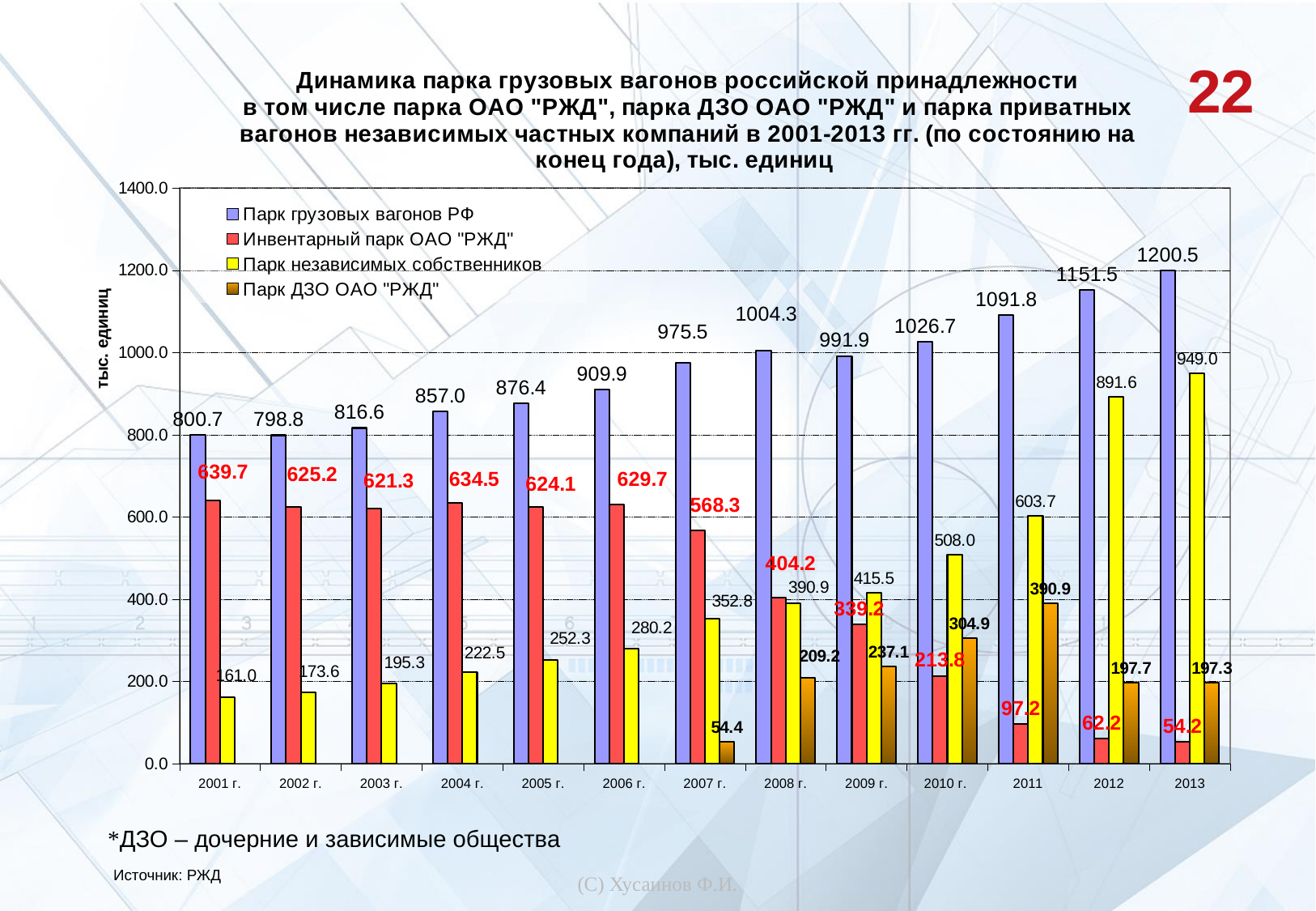

### Chart:  Динамика парка грузовых вагонов российской принадлежности
в том числе парка ОАО "РЖД", парка ДЗО ОАО "РЖД" и парка приватных вагонов независимых частных компаний в 2001-2013 гг. (по состоянию на конец года), тыс. единиц

| Category | Парк грузовых вагонов РФ | Инвентарный парк ОАО "РЖД"  | Парк независимых собственников | Парк ДЗО ОАО "РЖД" |
|---|---|---|---|---|
| 2001 г. | 800.7 | 639.7 | 161.0 | None |
| 2002 г. | 798.8000000000001 | 625.2 | 173.6 | None |
| 2003 г. | 816.5999999999999 | 621.3 | 195.3 | None |
| 2004 г. | 857.0 | 634.5 | 222.5 | None |
| 2005 г. | 876.4000000000001 | 624.1 | 252.3 | None |
| 2006 г. | 909.9000000000001 | 629.7 | 280.2 | None |
| 2007 г. | 975.4999999999999 | 568.3 | 352.8 | 54.4 |
| 2008 г. | 1004.3459999999998 | 404.24599999999987 | 390.9 | 209.2 |
| 2009 г. | 991.9 | 339.2 | 415.5 | 237.1 |
| 2010 г.  | 1026.7 | 213.8 | 508.0 | 304.89999999999986 |
| 2011 | 1091.8 | 97.2 | 603.7 | 390.9 |
| 2012 | 1151.5 | 62.2 | 891.6 | 197.7 |
| 2013 | 1200.5 | 54.2 | 949.0 | 197.3 |
22
*ДЗО – дочерние и зависимые общества
(С) Хусаинов Ф.И.
Источник: РЖД